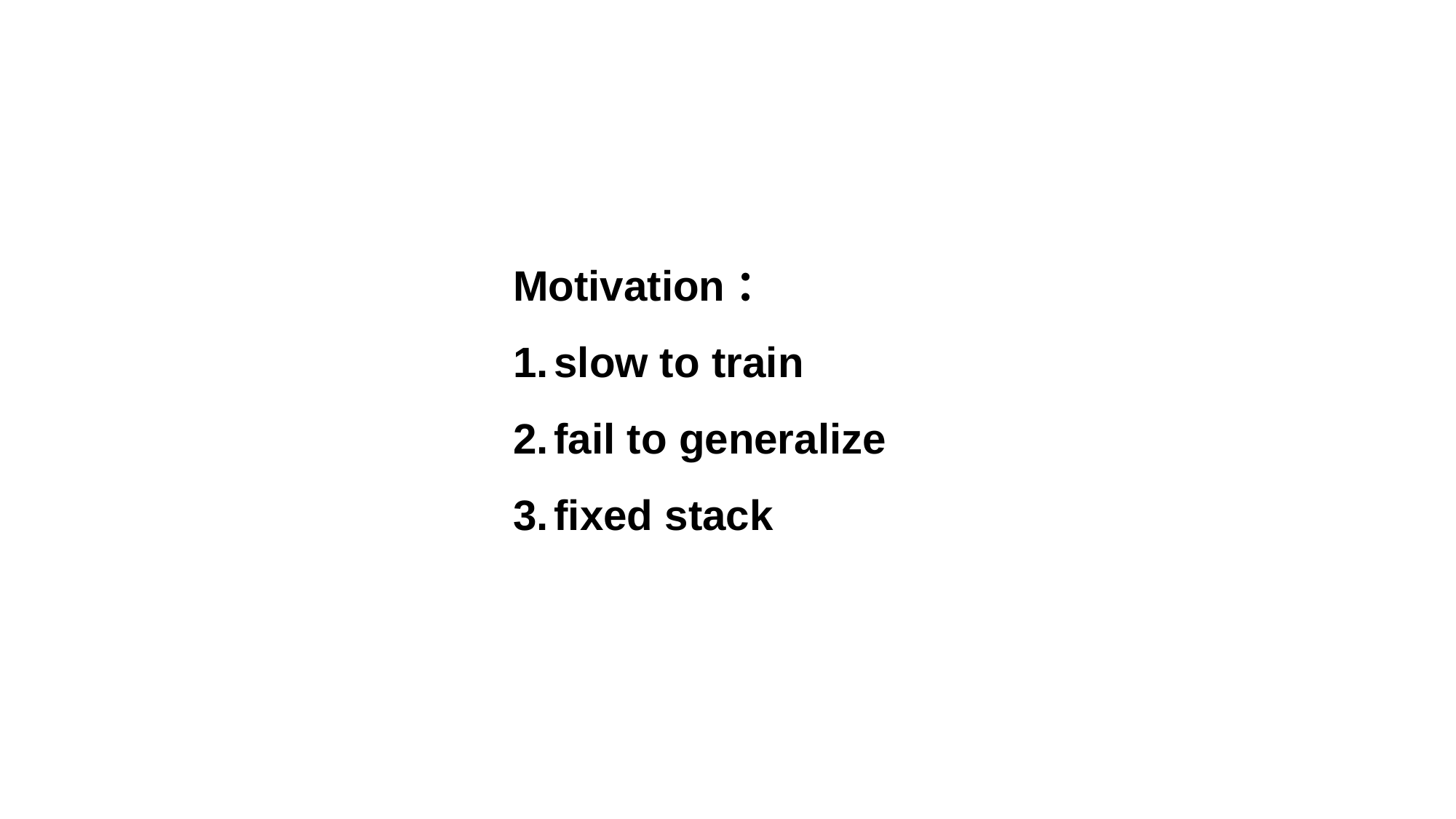

Motivation：
slow to train
fail to generalize
fixed stack